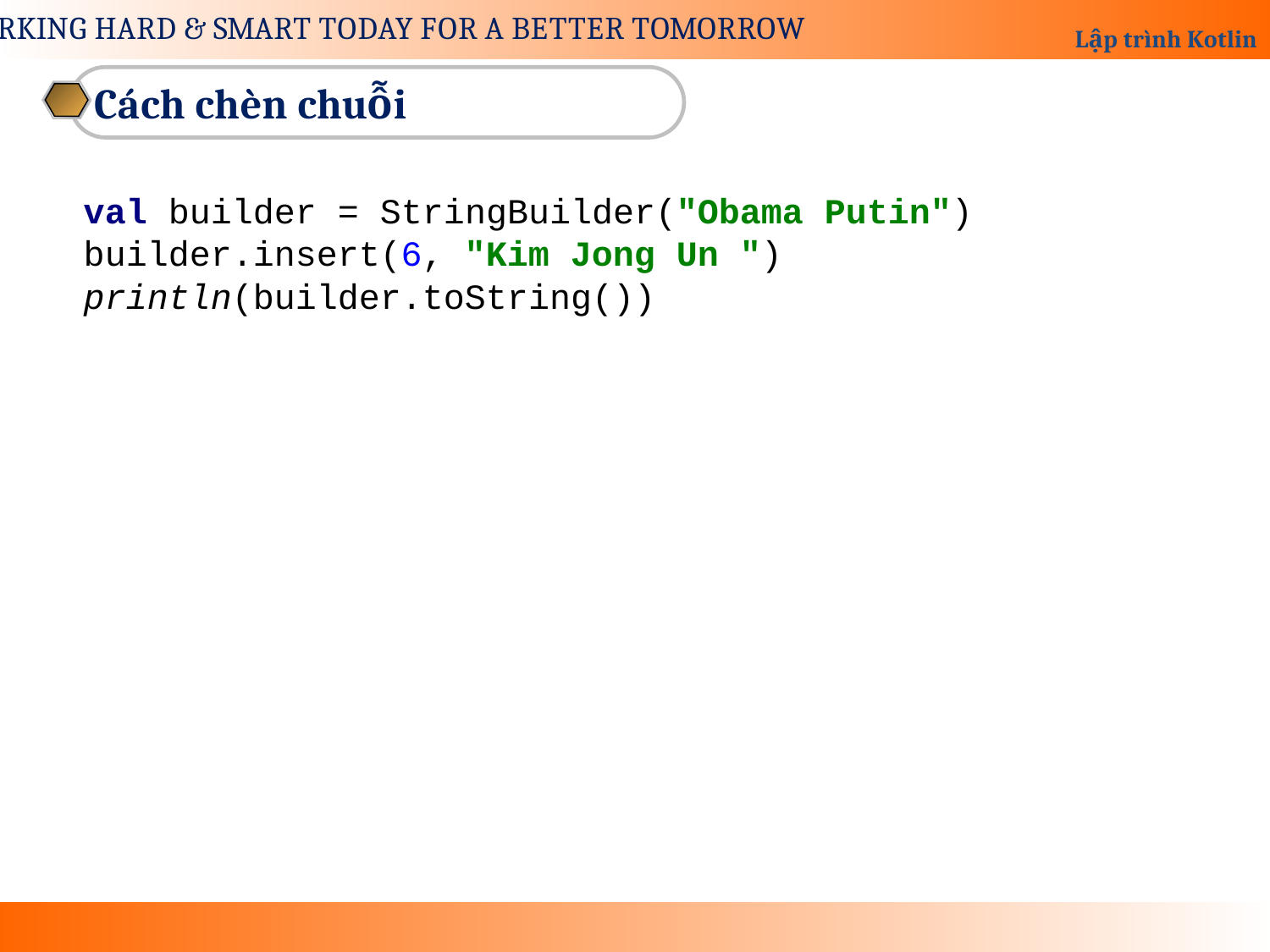

Cách chèn chuỗi

val builder = StringBuilder("Obama Putin")
builder.insert(6, "Kim Jong Un ")
println(builder.toString())